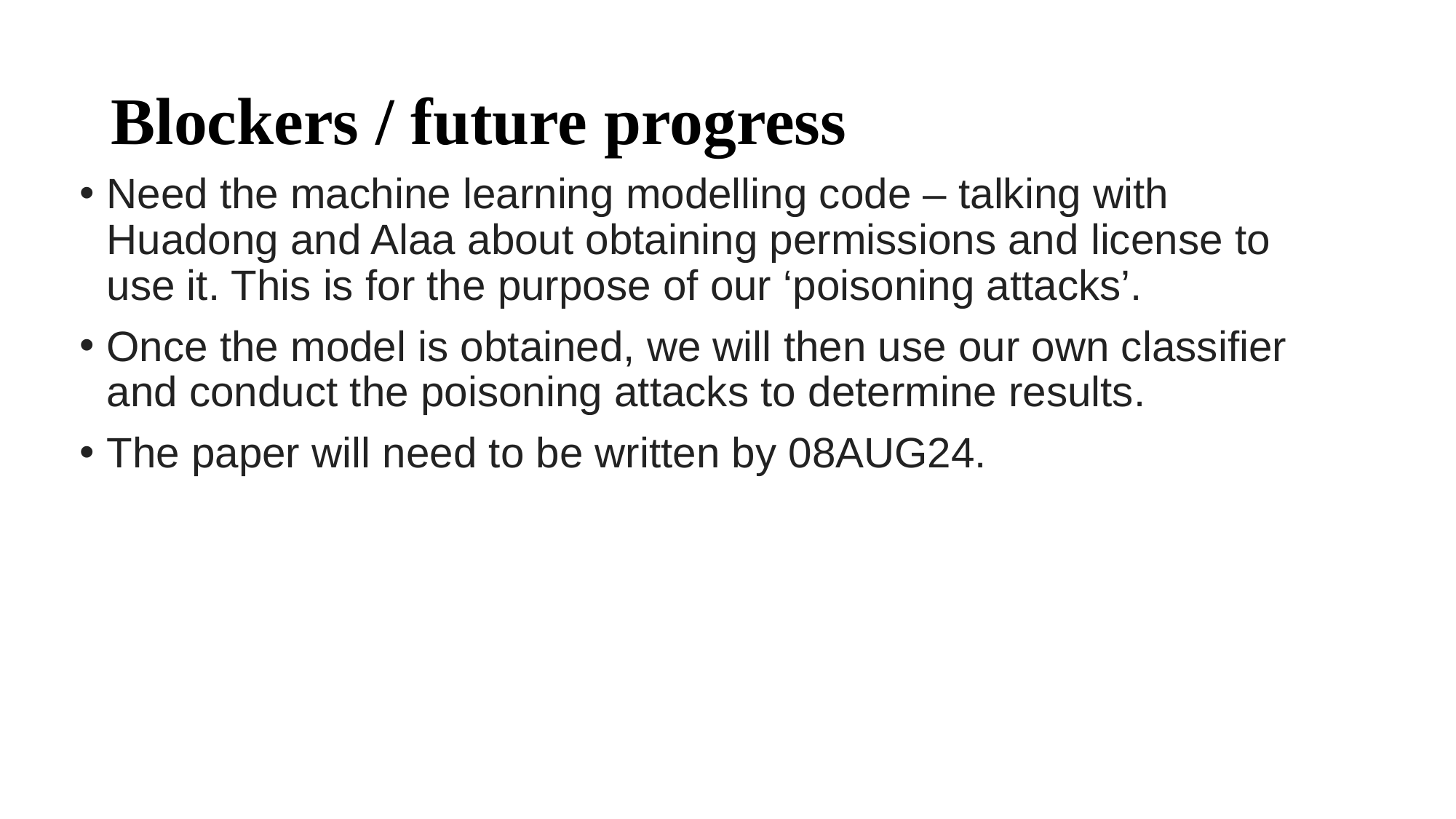

# Blockers / future progress
Need the machine learning modelling code – talking with Huadong and Alaa about obtaining permissions and license to use it. This is for the purpose of our ‘poisoning attacks’.
Once the model is obtained, we will then use our own classifier and conduct the poisoning attacks to determine results.
The paper will need to be written by 08AUG24.